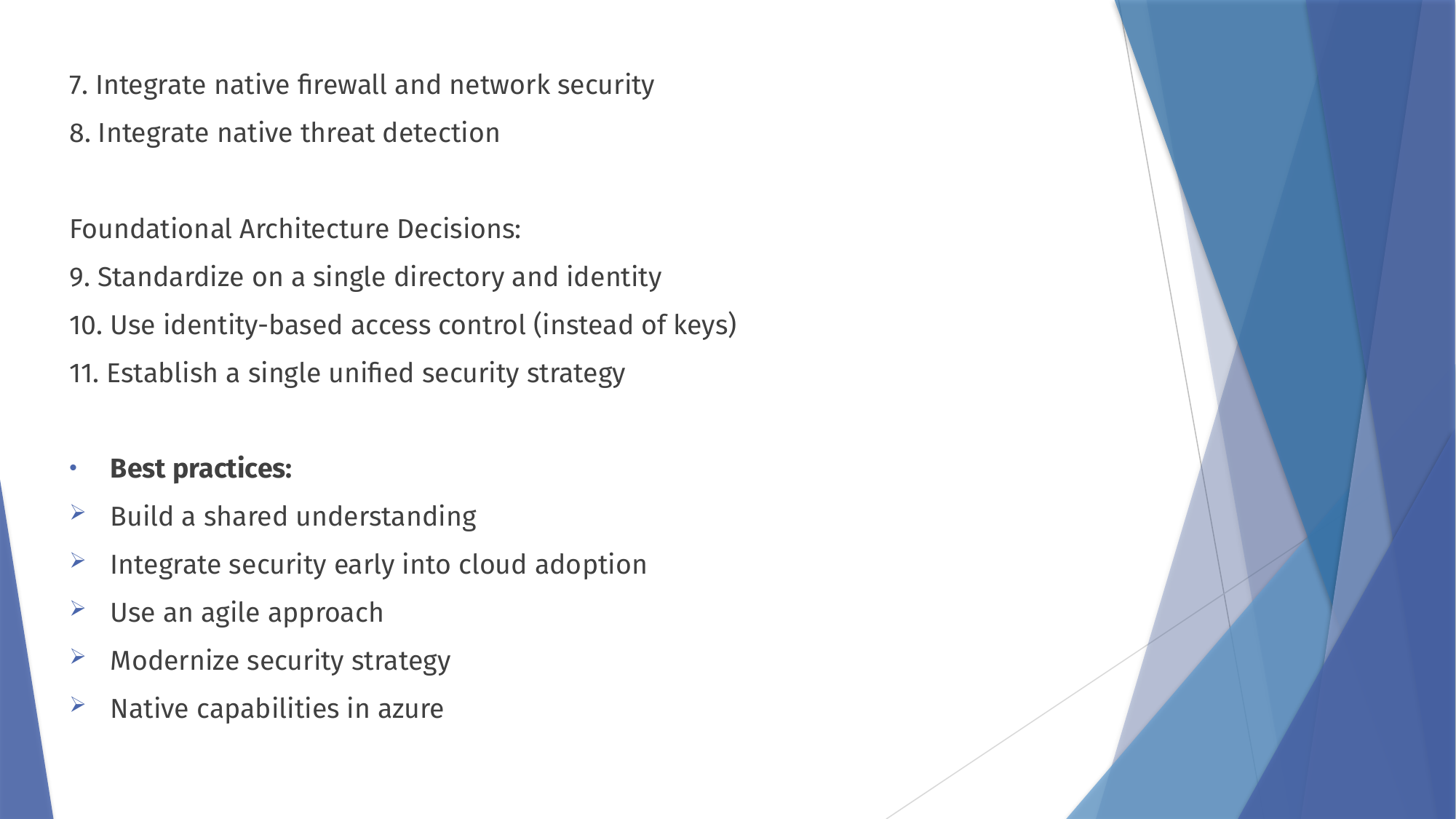

7. Integrate native firewall and network security
8. Integrate native threat detection

Foundational Architecture Decisions:
9. Standardize on a single directory and identity
10. Use identity-based access control (instead of keys)
11. Establish a single unified security strategy

Best practices:
Build a shared understanding
Integrate security early into cloud adoption
Use an agile approach
Modernize security strategy
Native capabilities in azure